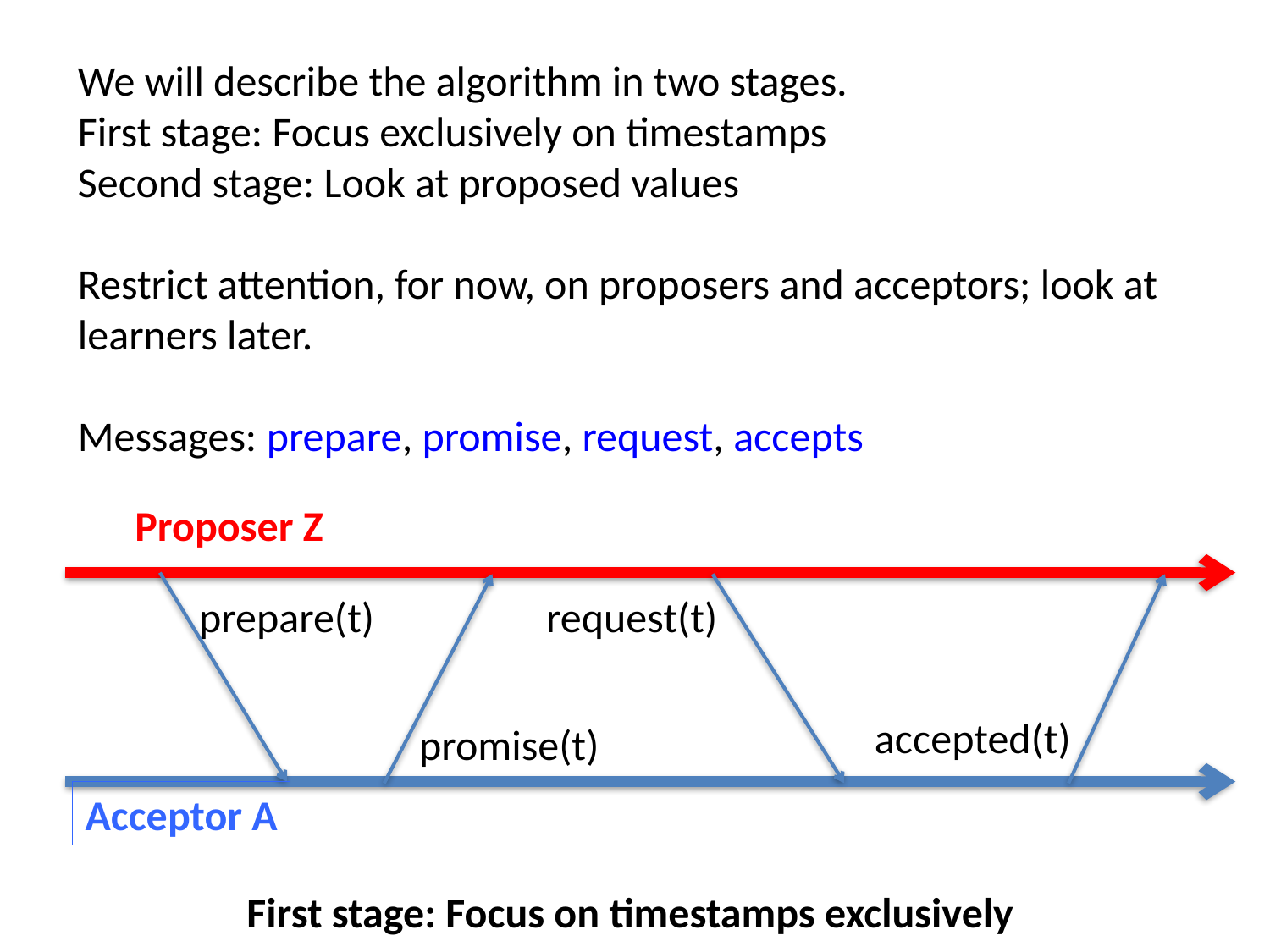

We will describe the algorithm in two stages.
First stage: Focus exclusively on timestamps
Second stage: Look at proposed values

Restrict attention, for now, on proposers and acceptors; look at learners later.

Messages: prepare, promise, request, accepts
Proposer Z
prepare(t)
request(t)
accepted(t)
promise(t)
Acceptor A
First stage: Focus on timestamps exclusively